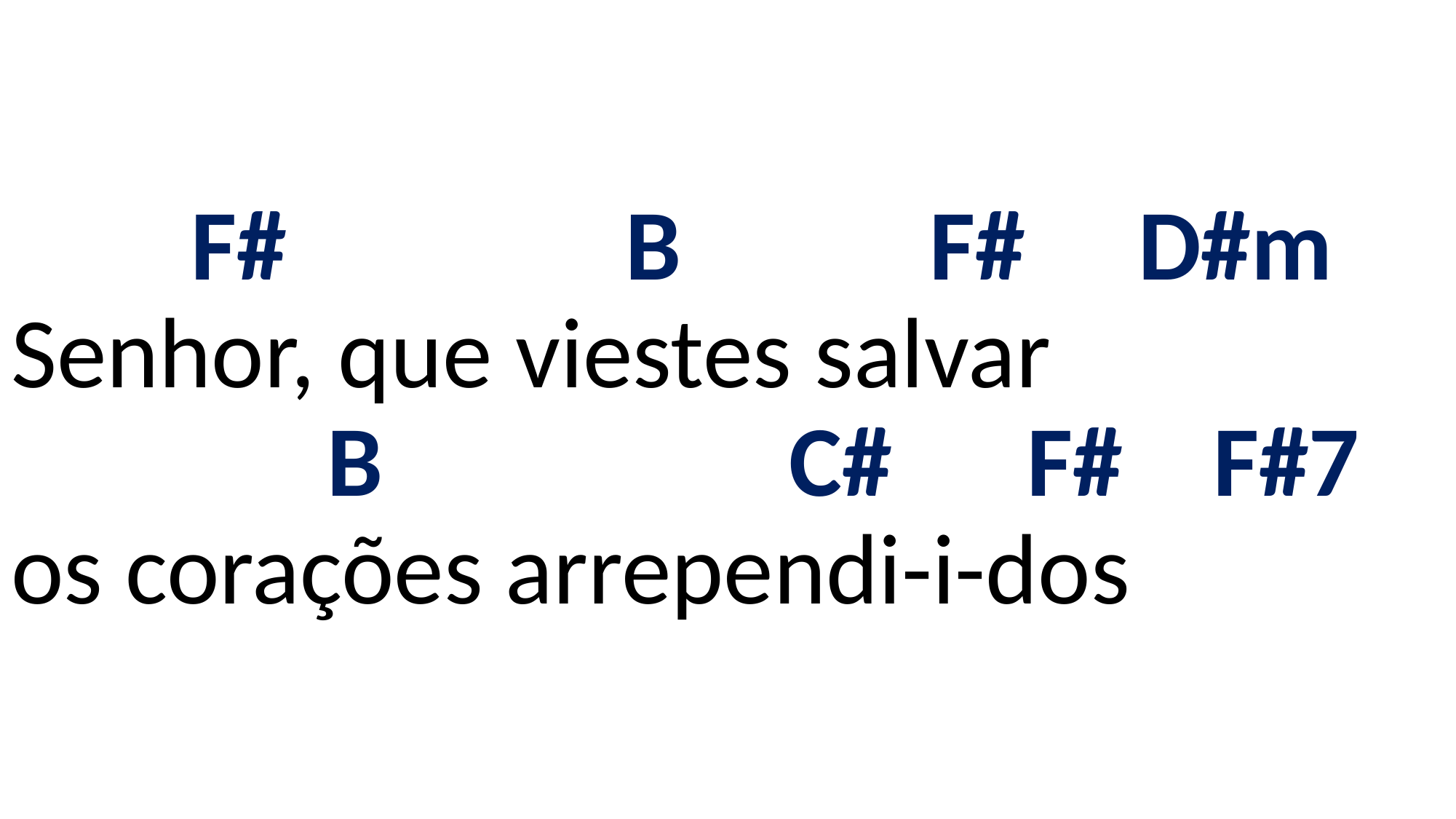

# F#               B           F#     D#m Senhor, que viestes salvar B                  C#      F#    F#7 os corações arrependi-i-dos